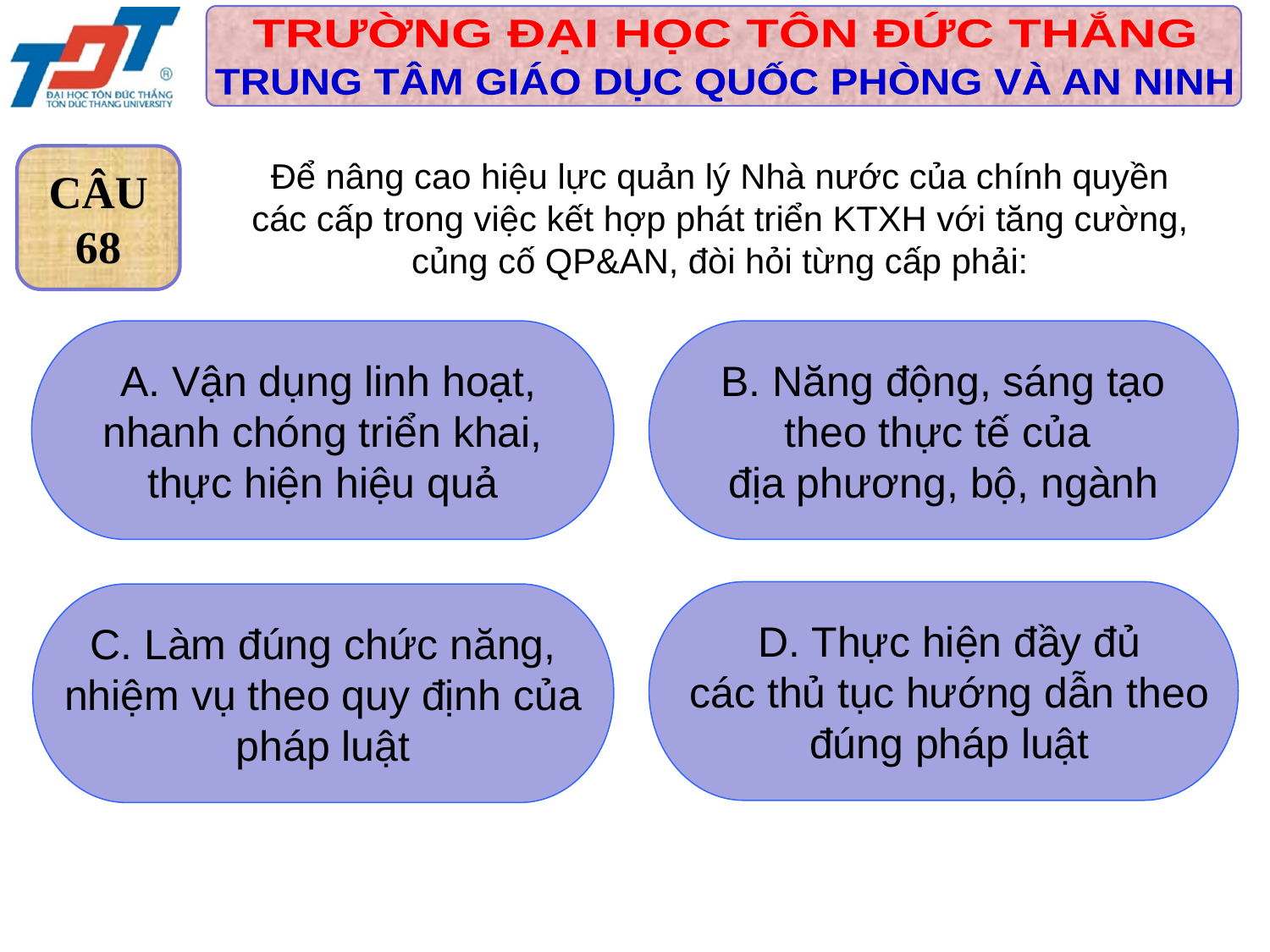

CÂU
68
Để nâng cao hiệu lực quản lý Nhà nước của chính quyền
các cấp trong việc kết hợp phát triển KTXH với tăng cường,
củng cố QP&AN, đòi hỏi từng cấp phải:
 A. Vận dụng linh hoạt,
 nhanh chóng triển khai,
thực hiện hiệu quả
 B. Năng động, sáng tạo
theo thực tế của
địa phương, bộ, ngành
 D. Thực hiện đầy đủ
 các thủ tục hướng dẫn theo
 đúng pháp luật
C. Làm đúng chức năng,
 nhiệm vụ theo quy định của
pháp luật